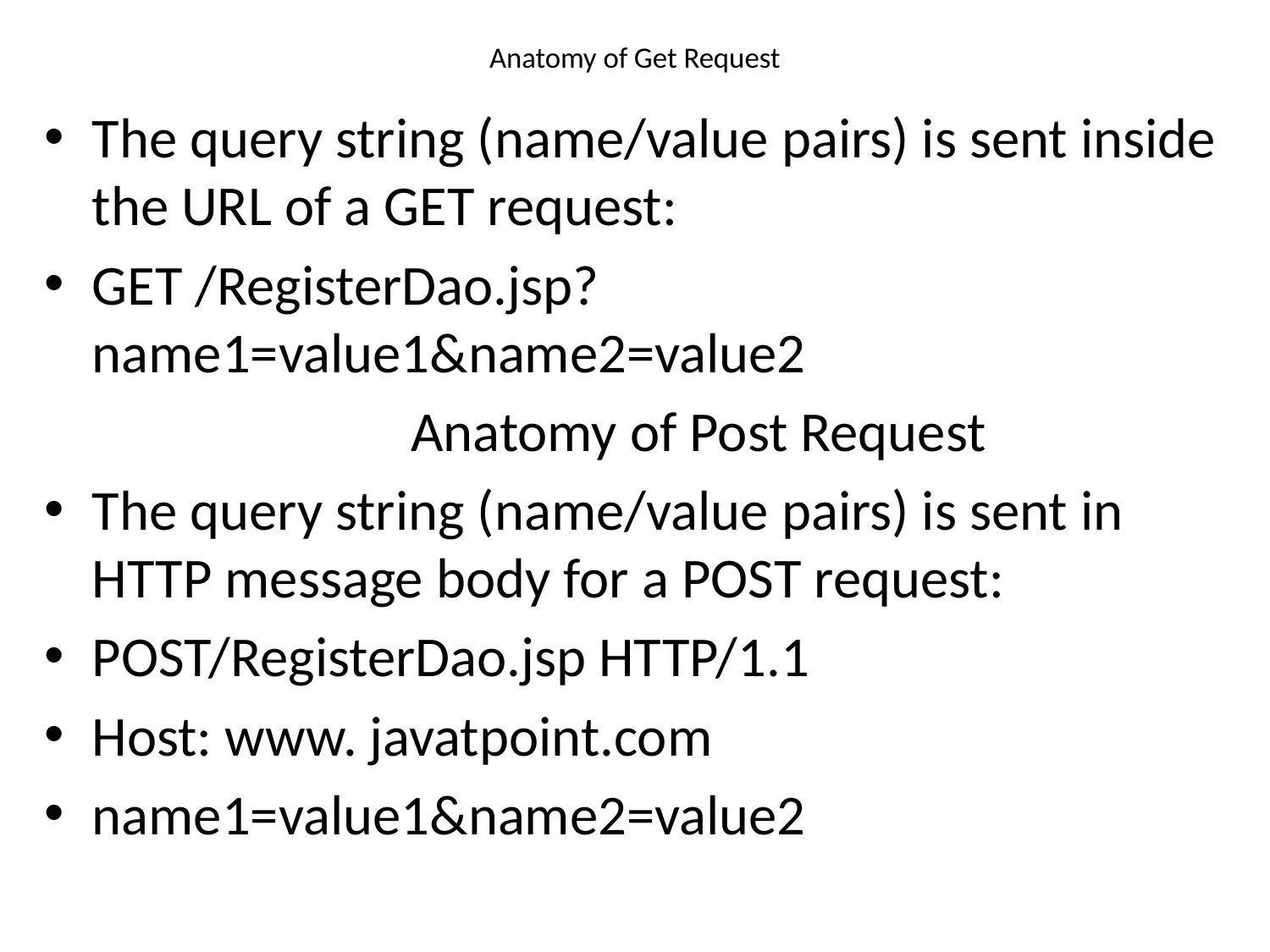

# Anatomy of Get Request
The query string (name/value pairs) is sent inside the URL of a GET request:
GET /RegisterDao.jsp?name1=value1&name2=value2
Anatomy of Post Request
The query string (name/value pairs) is sent in HTTP message body for a POST request:
POST/RegisterDao.jsp HTTP/1.1
Host: www. javatpoint.com
name1=value1&name2=value2